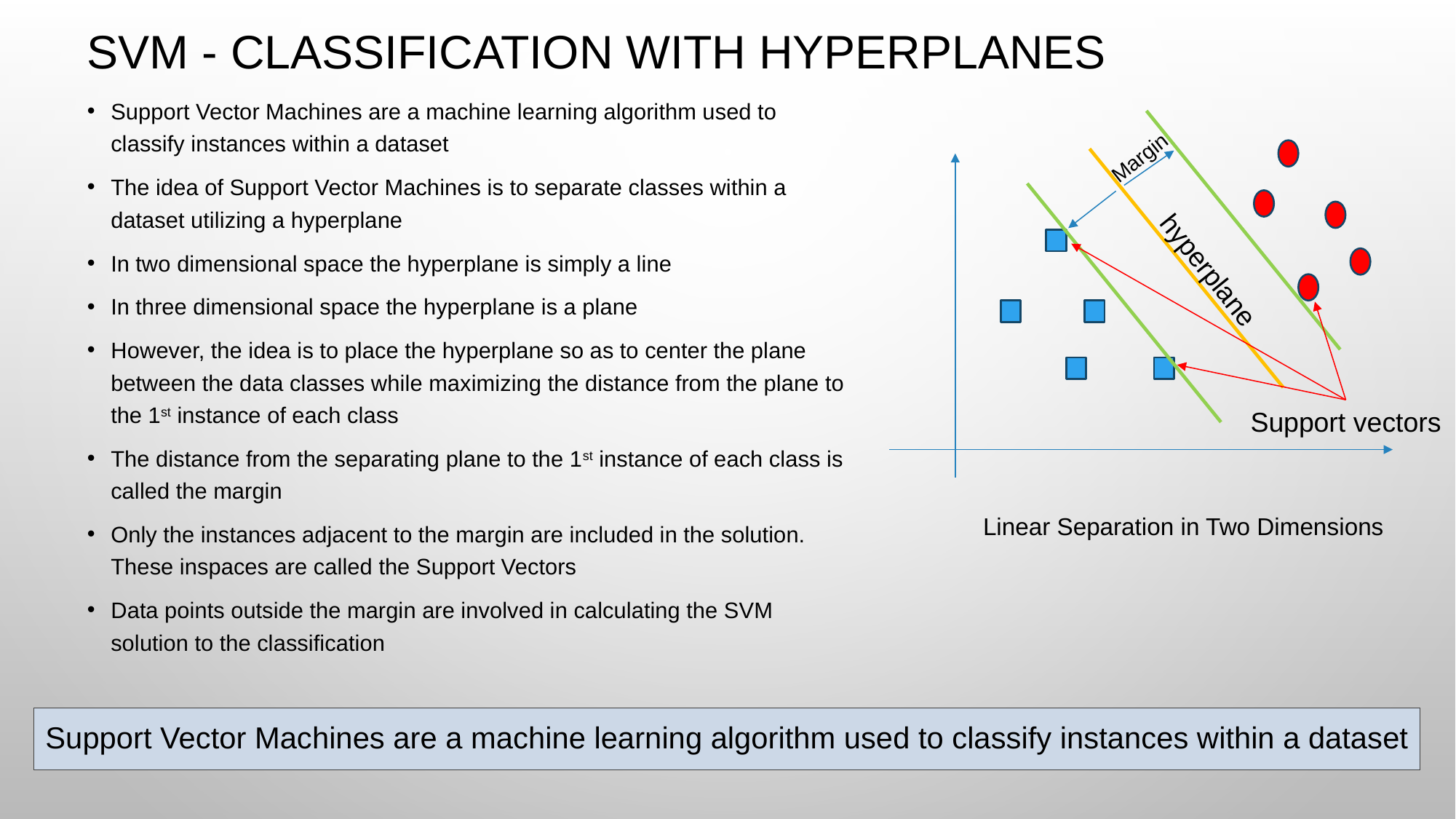

SVM - Classification with Hyperplanes
Support Vector Machines are a machine learning algorithm used to classify instances within a dataset
The idea of Support Vector Machines is to separate classes within a dataset utilizing a hyperplane
In two dimensional space the hyperplane is simply a line
In three dimensional space the hyperplane is a plane
However, the idea is to place the hyperplane so as to center the plane between the data classes while maximizing the distance from the plane to the 1st instance of each class
The distance from the separating plane to the 1st instance of each class is called the margin
Only the instances adjacent to the margin are included in the solution. These inspaces are called the Support Vectors
Data points outside the margin are involved in calculating the SVM solution to the classification

Margin

hyperplane
Support vectors
Linear Separation in Two Dimensions
# Support Vector Machines are a machine learning algorithm used to classify instances within a dataset